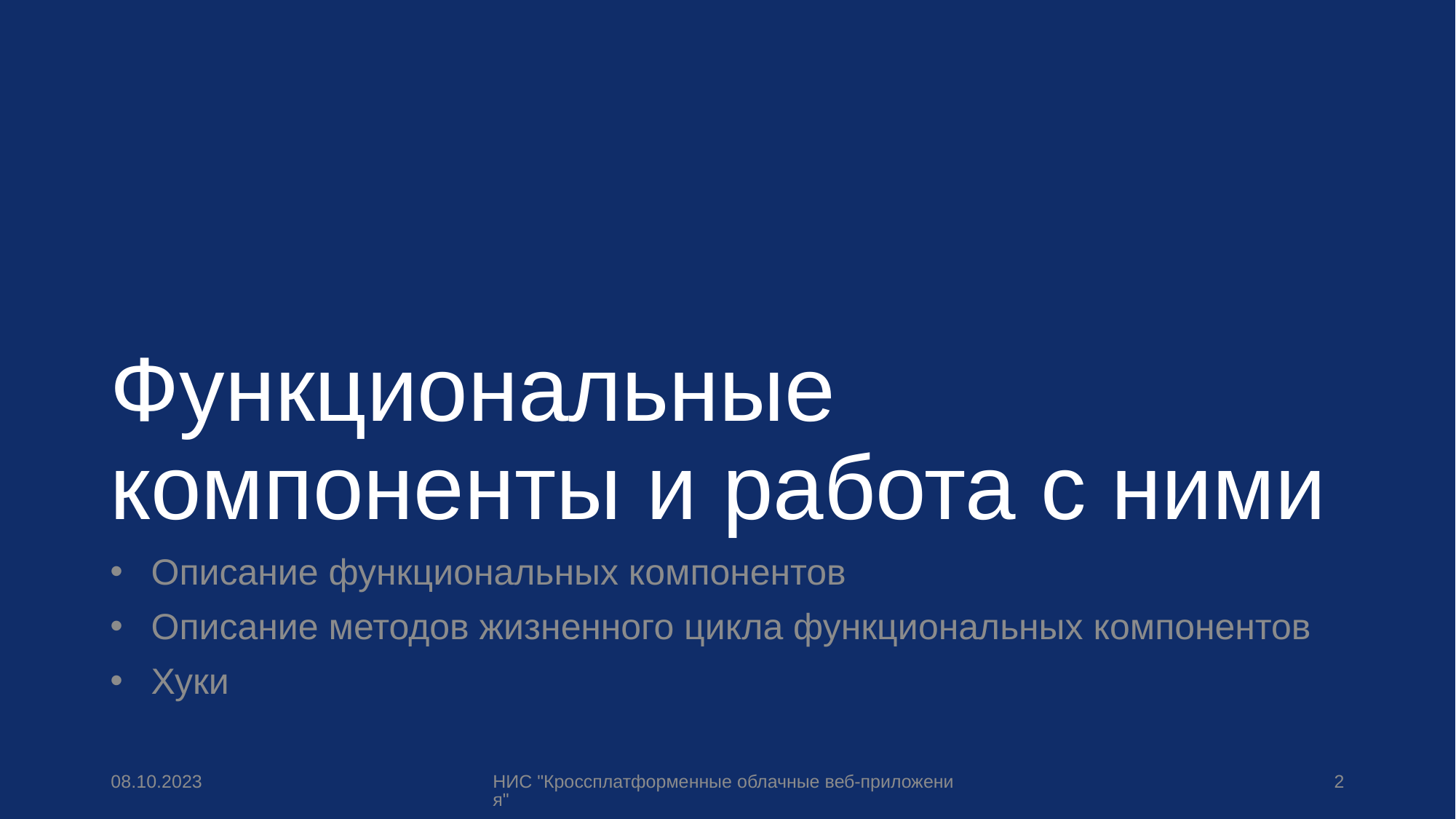

# Функциональные компоненты и работа с ними
Описание функциональных компонентов
Описание методов жизненного цикла функциональных компонентов
Хуки
08.10.2023
НИС "Кроссплатформенные облачные веб-приложения"
2